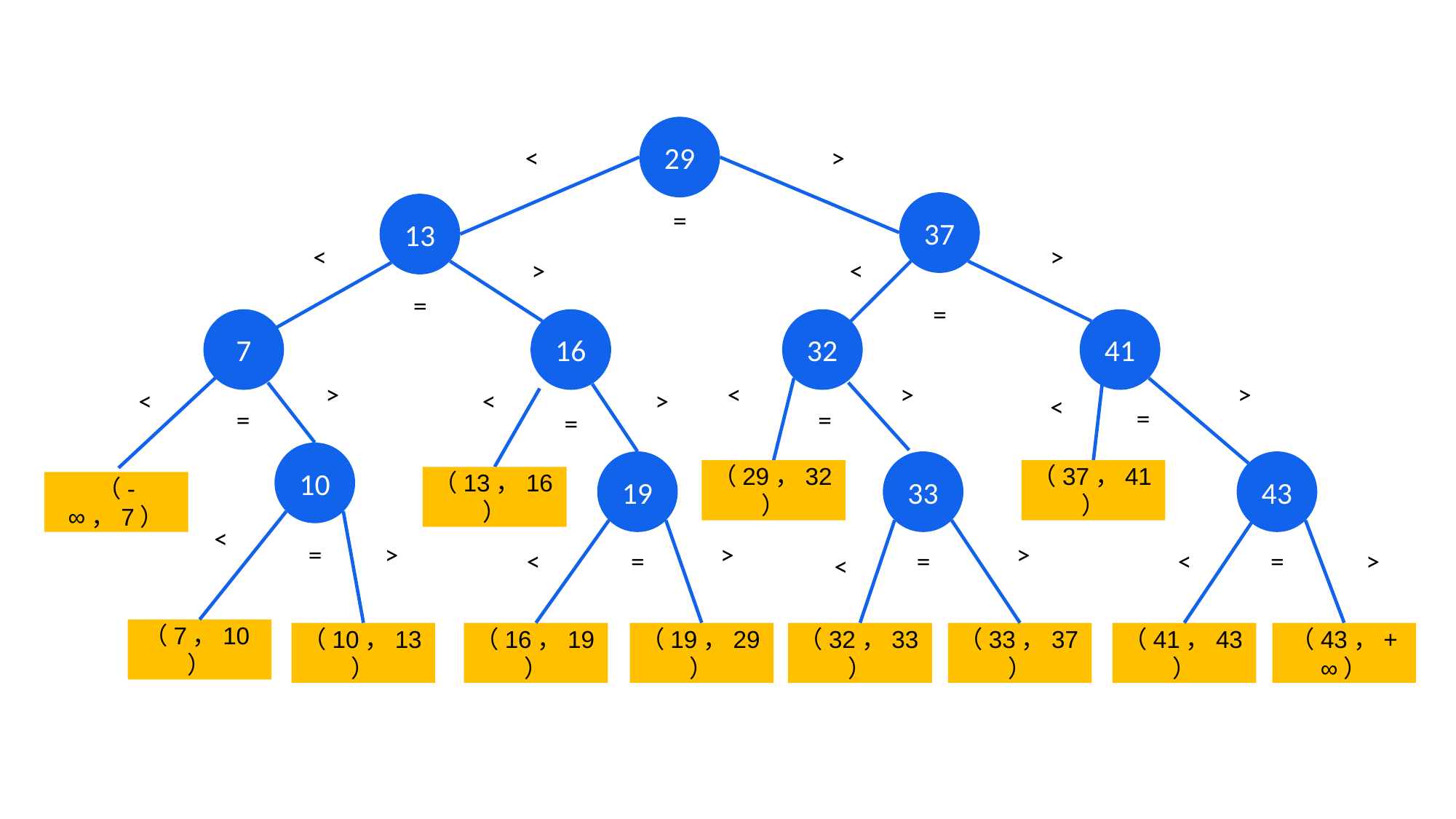

29
<
>
37
13
=
<
>
>
<
=
=
7
16
32
41
>
<
>
>
<
<
>
<
=
=
=
=
10
19
33
43
（29，32）
（37，41）
（13，16）
（-∞，7）
<
=
>
>
>
<
=
=
<
=
>
<
（7，10）
（10，13）
（16，19）
（19，29）
（32，33）
（33，37）
（41，43）
（43，+∞）